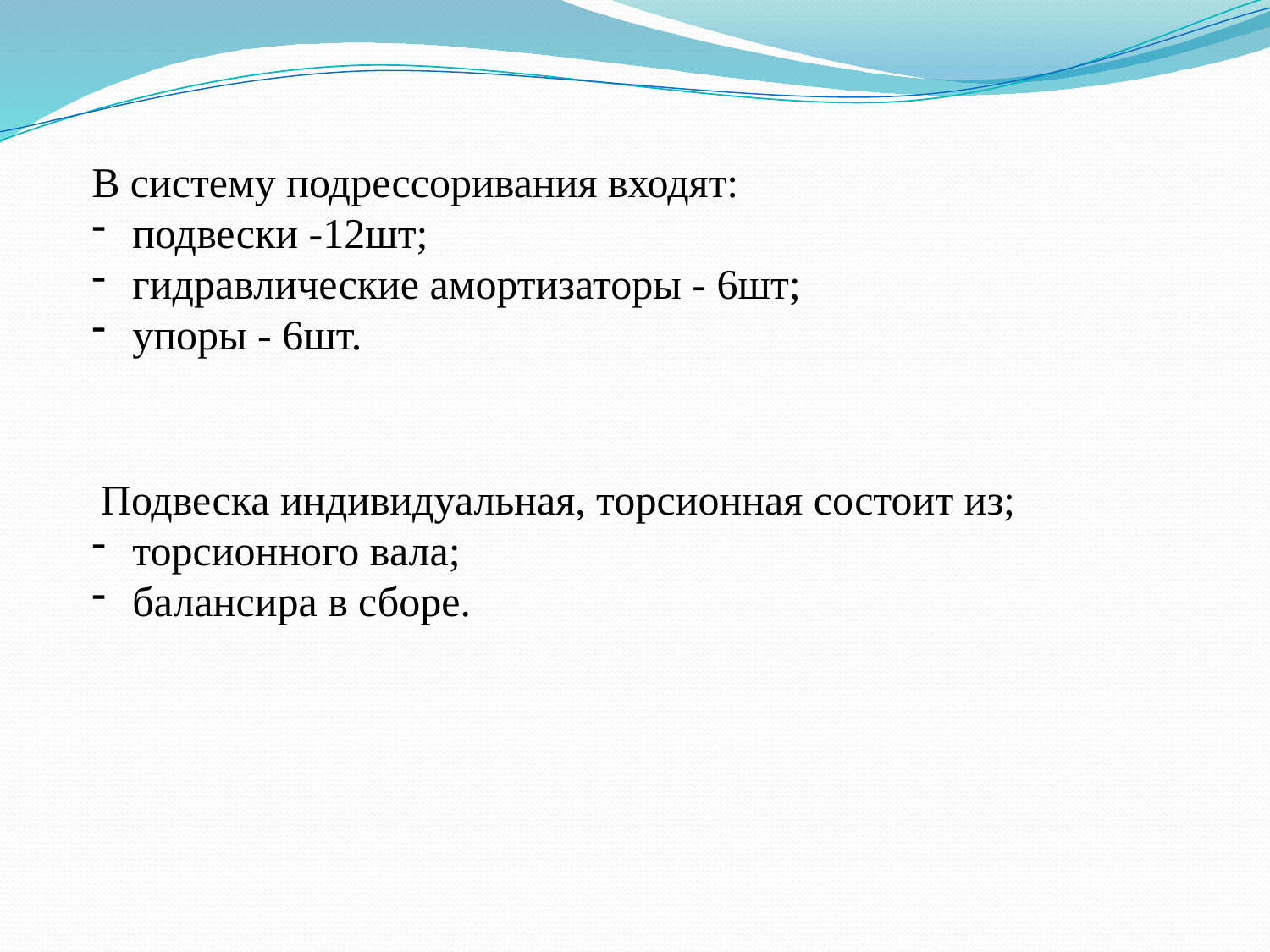

В систему подрессоривания входят:
 подвески -12шт;
 гидравлические амортизаторы - 6шт;
 упоры - 6шт.

 Подвеска индивидуальная, торсионная состоит из;
 торсионного вала;
 балансира в сборе.